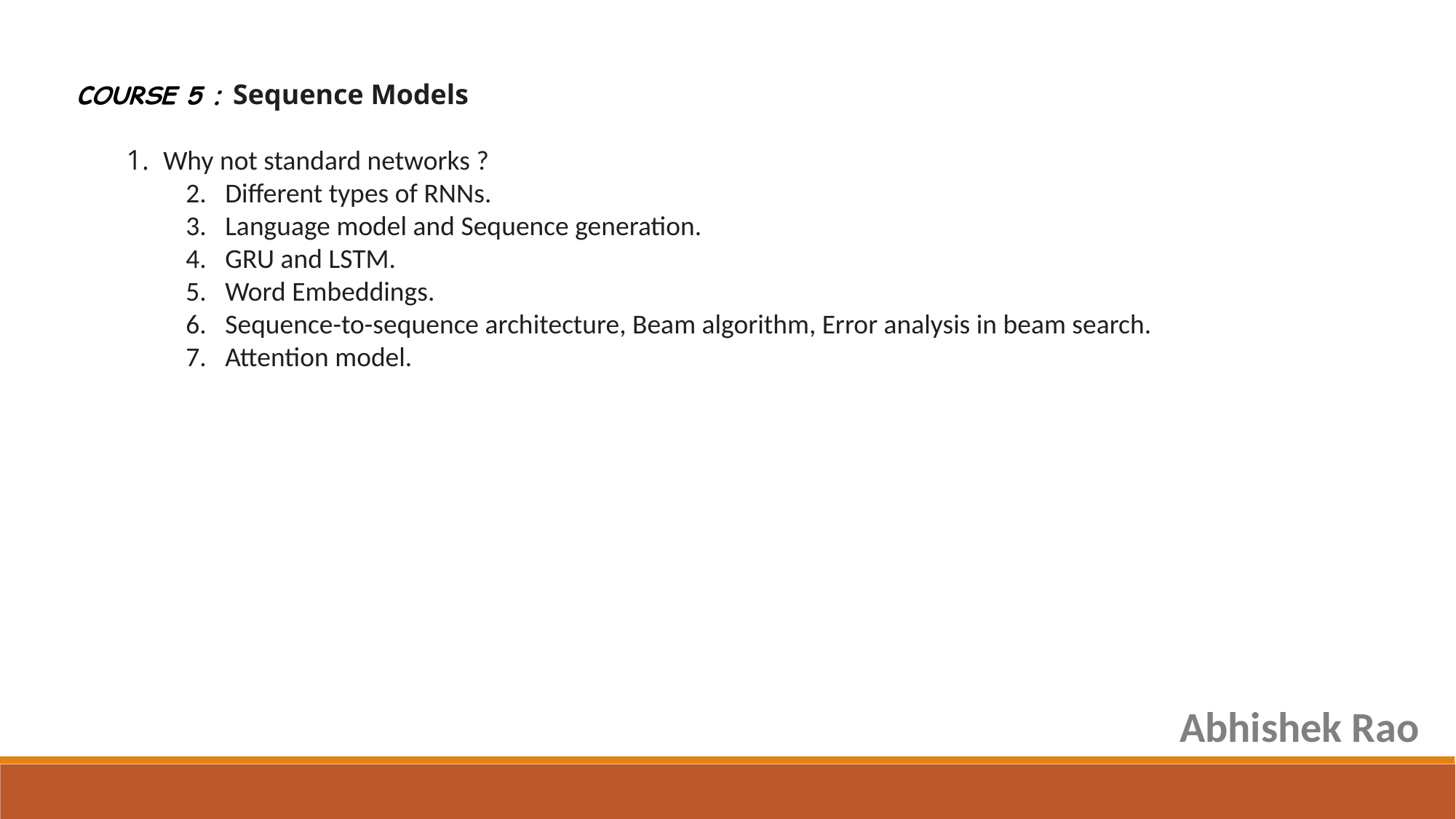

COURSE 5 : Sequence Models

       1.  Why not standard networks ?
 	2.   Different types of RNNs.
	3.   Language model and Sequence generation.
	4.   GRU and LSTM.
	5.   Word Embeddings.
	6.   Sequence-to-sequence architecture, Beam algorithm, Error analysis in beam search.
	7.   Attention model.
Abhishek Rao